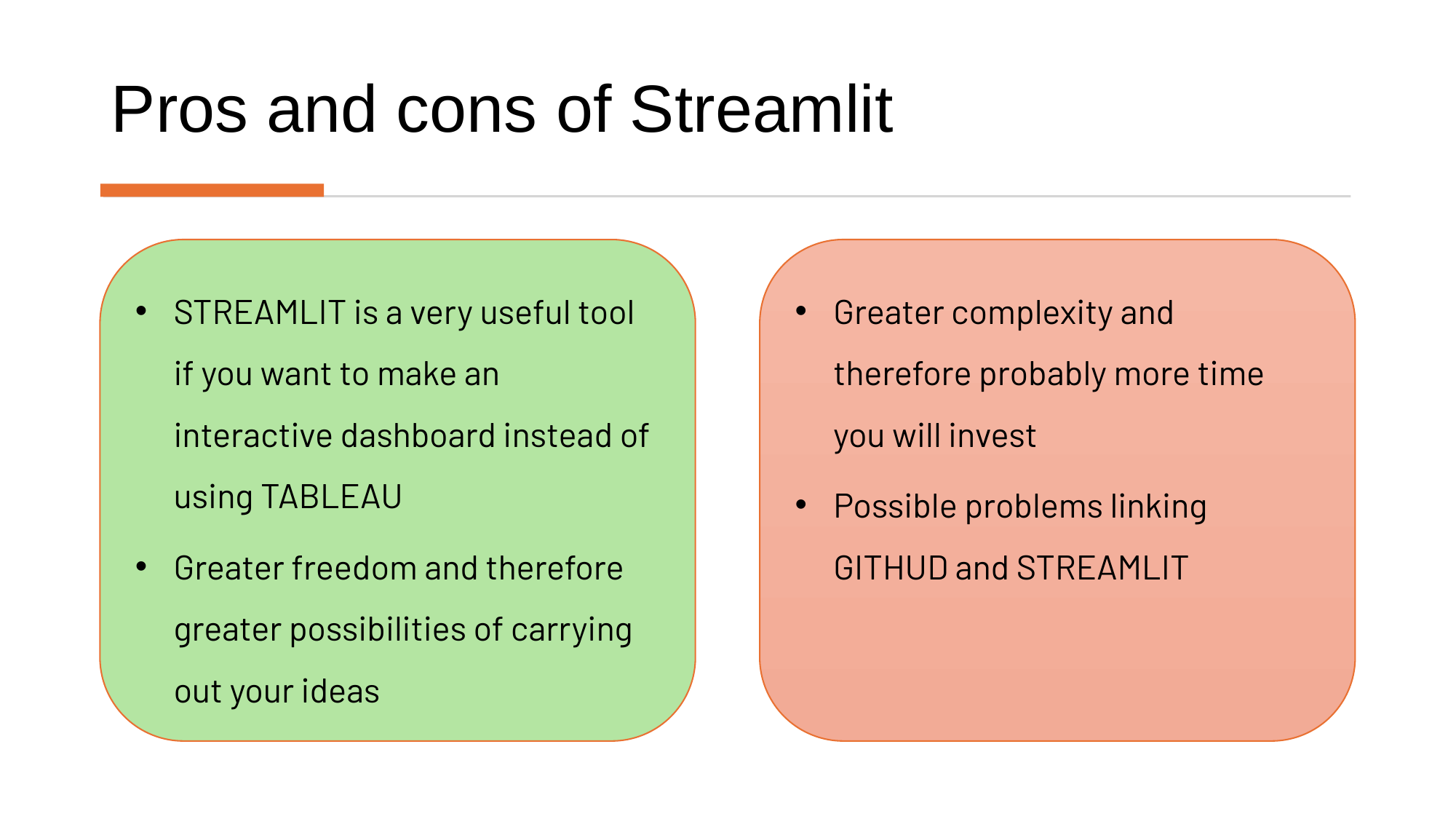

# Pros and cons of Streamlit

STREAMLIT is a very useful tool if you want to make an interactive dashboard instead of using TABLEAU
Greater freedom and therefore greater possibilities of carrying out your ideas
Greater complexity and therefore probably more time you will invest
Possible problems linking GITHUD and STREAMLIT